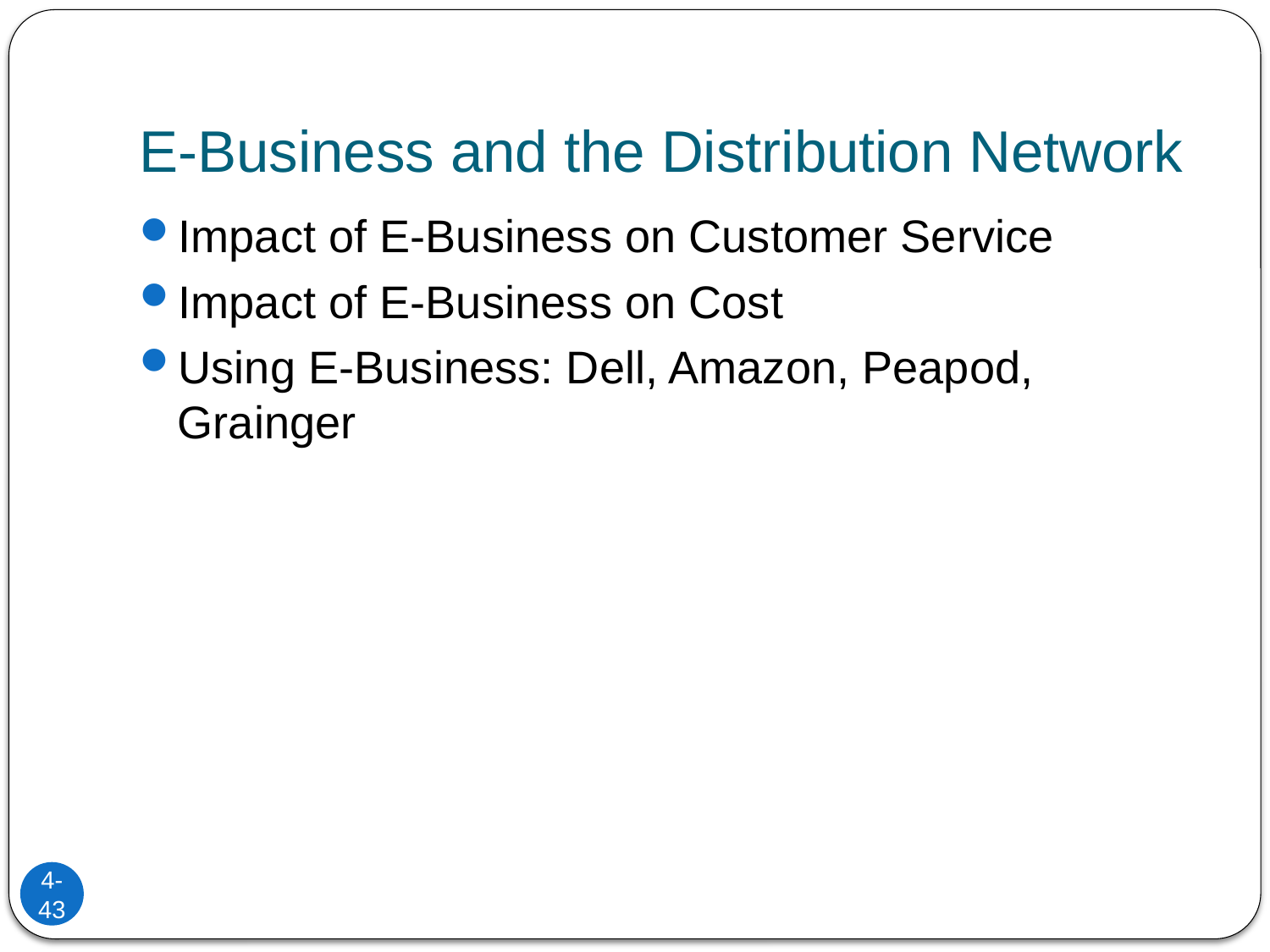

# E-Business and the Distribution Network
Impact of E-Business on Customer Service
Impact of E-Business on Cost
Using E-Business: Dell, Amazon, Peapod, Grainger
4-43